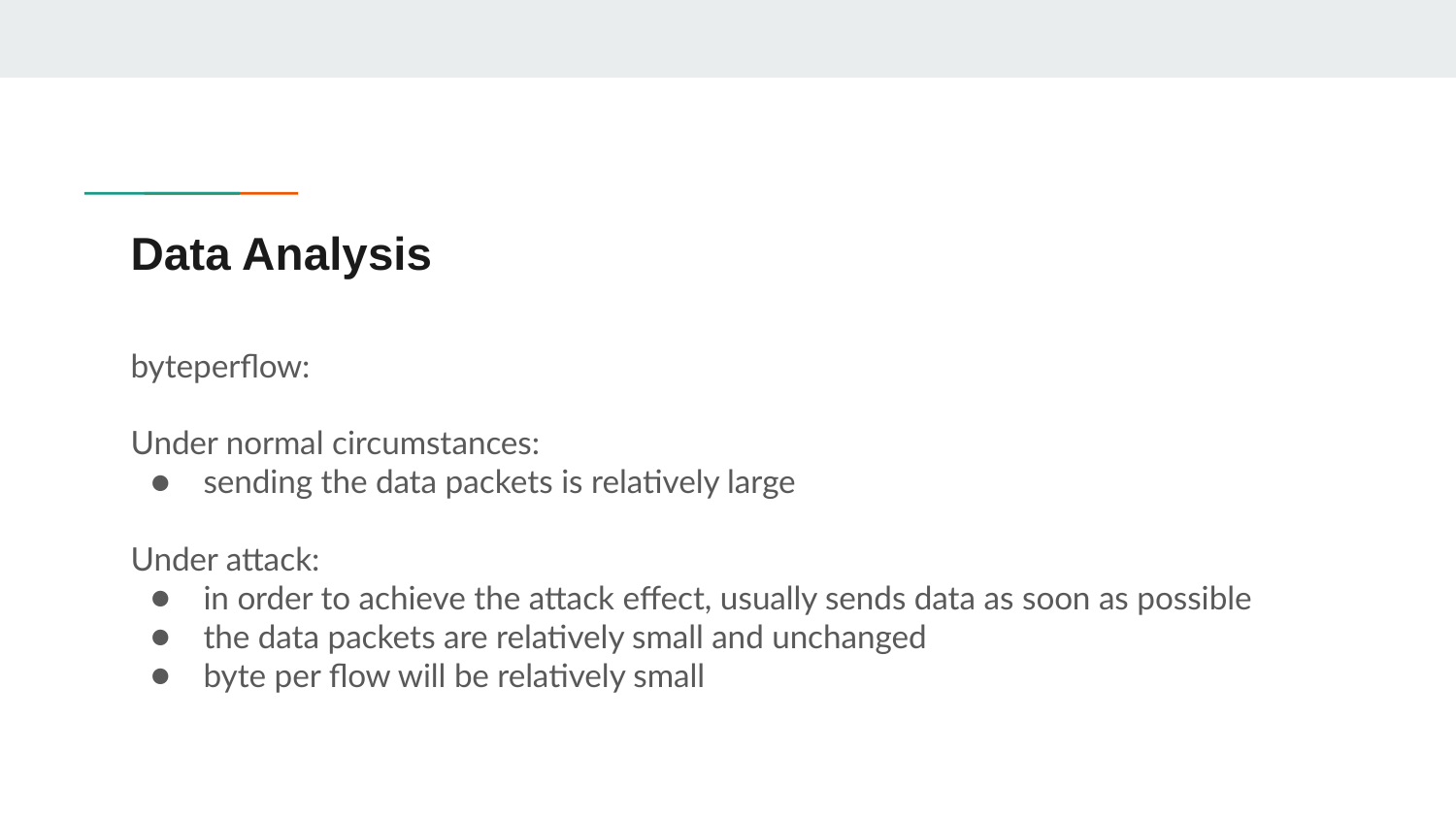

# Data Analysis
byteperflow:

Under normal circumstances:
sending the data packets is relatively large

Under attack:
in order to achieve the attack effect, usually sends data as soon as possible
the data packets are relatively small and unchanged
byte per flow will be relatively small